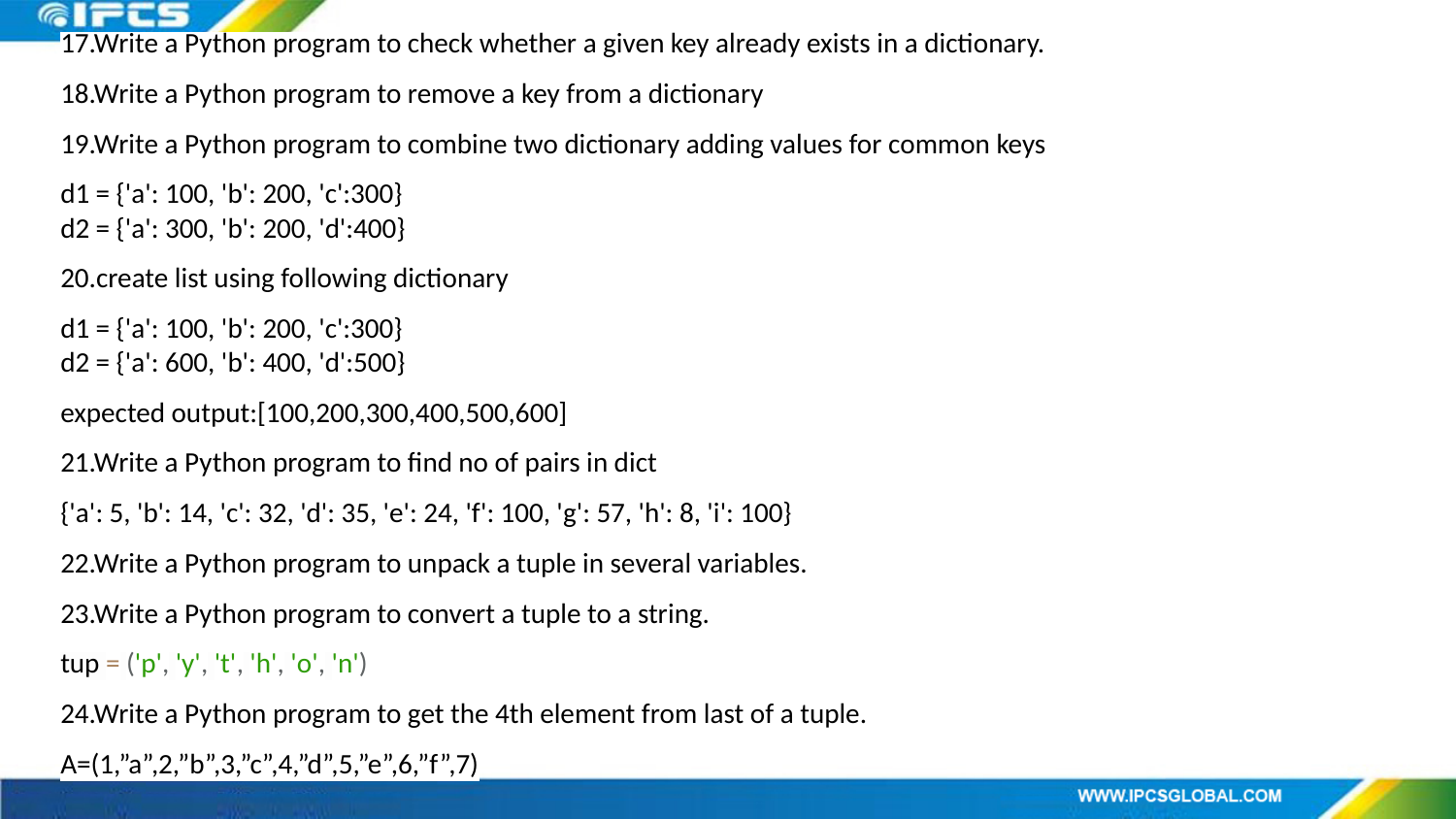

17.Write a Python program to check whether a given key already exists in a dictionary.
18.Write a Python program to remove a key from a dictionary
19.Write a Python program to combine two dictionary adding values for common keys
d1 = {'a': 100, 'b': 200, 'c':300}
d2 = {'a': 300, 'b': 200, 'd':400}
20.create list using following dictionary
d1 = {'a': 100, 'b': 200, 'c':300}
d2 = {'a': 600, 'b': 400, 'd':500}
expected output:[100,200,300,400,500,600]
21.Write a Python program to find no of pairs in dict
{'a': 5, 'b': 14, 'c': 32, 'd': 35, 'e': 24, 'f': 100, 'g': 57, 'h': 8, 'i': 100}
22.Write a Python program to unpack a tuple in several variables.
23.Write a Python program to convert a tuple to a string.
tup = ('p', 'y', 't', 'h', 'o', 'n')
24.Write a Python program to get the 4th element from last of a tuple.
A=(1,”a”,2,”b”,3,”c”,4,”d”,5,”e”,6,”f”,7)